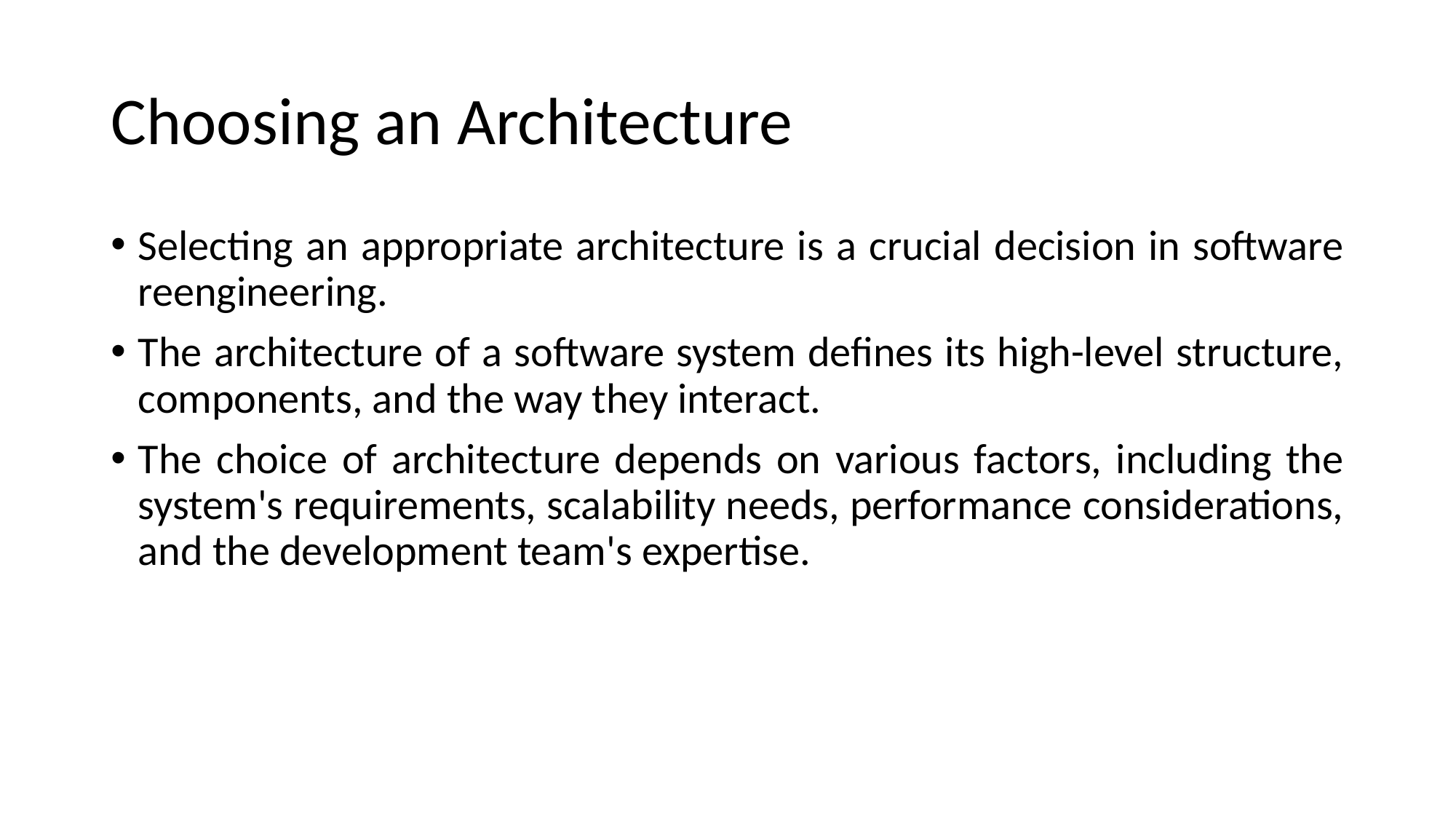

# Choosing an Architecture
Selecting an appropriate architecture is a crucial decision in software reengineering.
The architecture of a software system defines its high-level structure, components, and the way they interact.
The choice of architecture depends on various factors, including the system's requirements, scalability needs, performance considerations, and the development team's expertise.